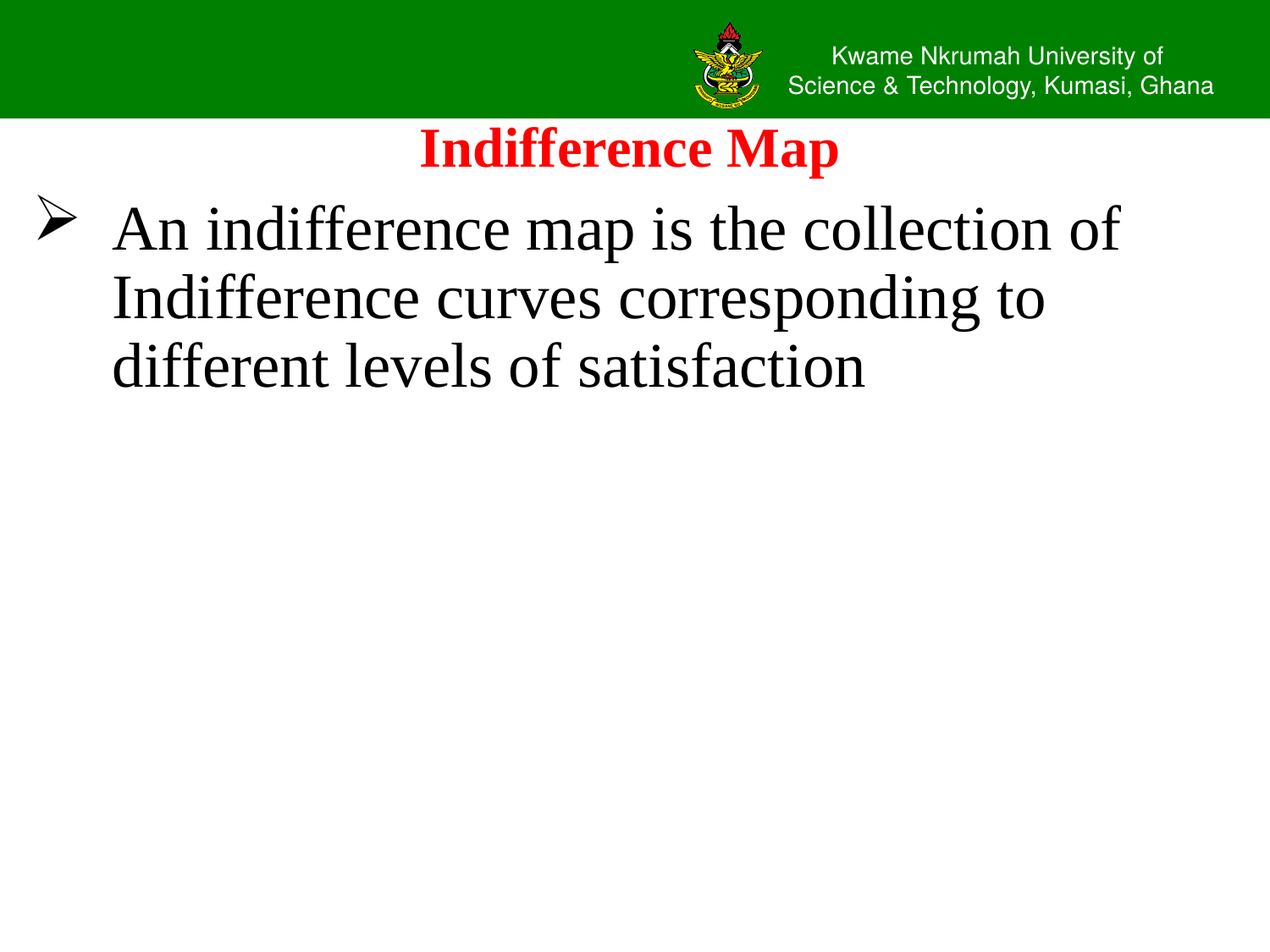

# Indifference Map
An indifference map is the collection of Indifference curves corresponding to different levels of satisfaction